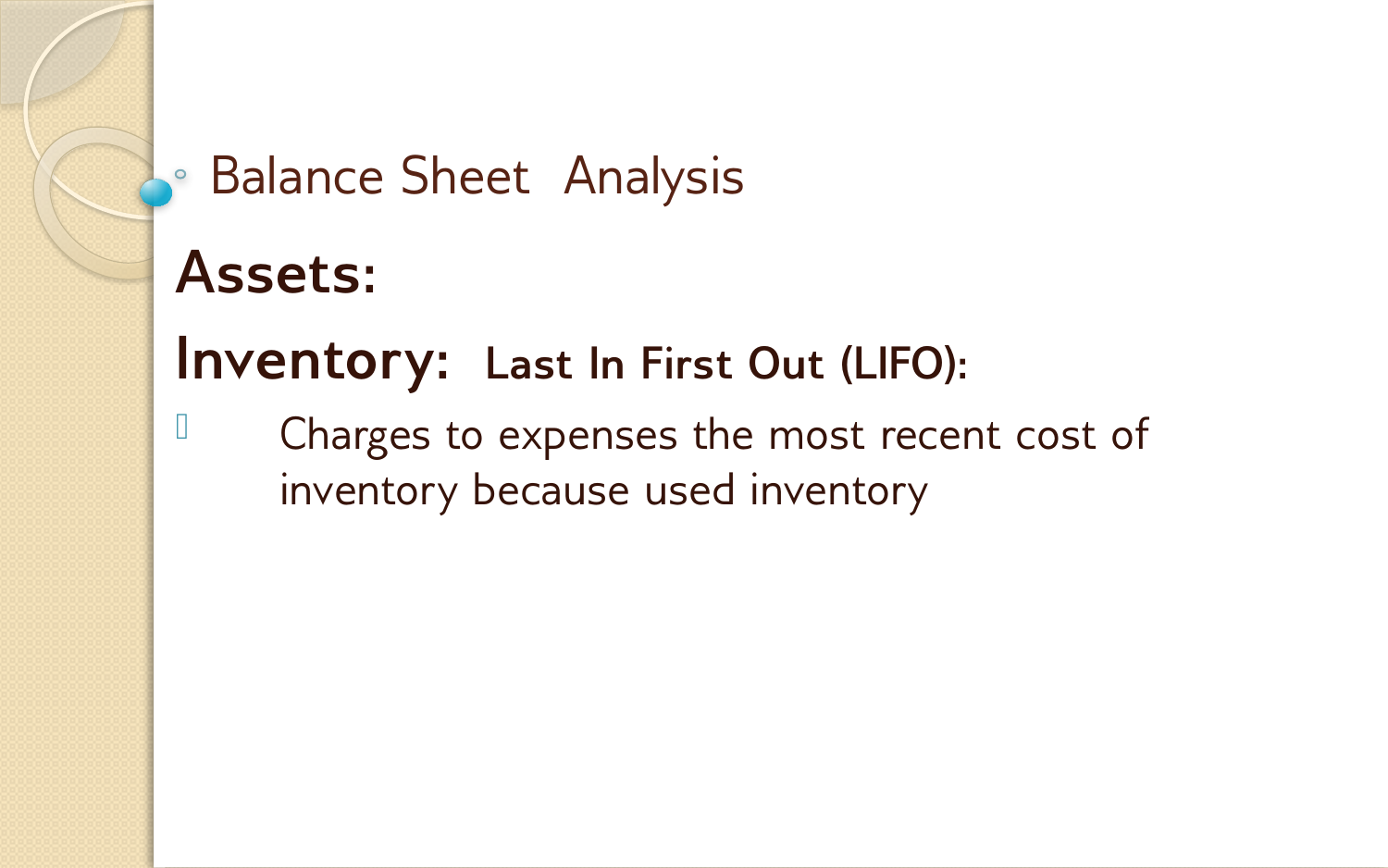

# Balance Sheet  Analysis
Assets:
Inventory:  Last In First Out (LIFO):
Charges to expenses the most recent cost of inventory because used inventory